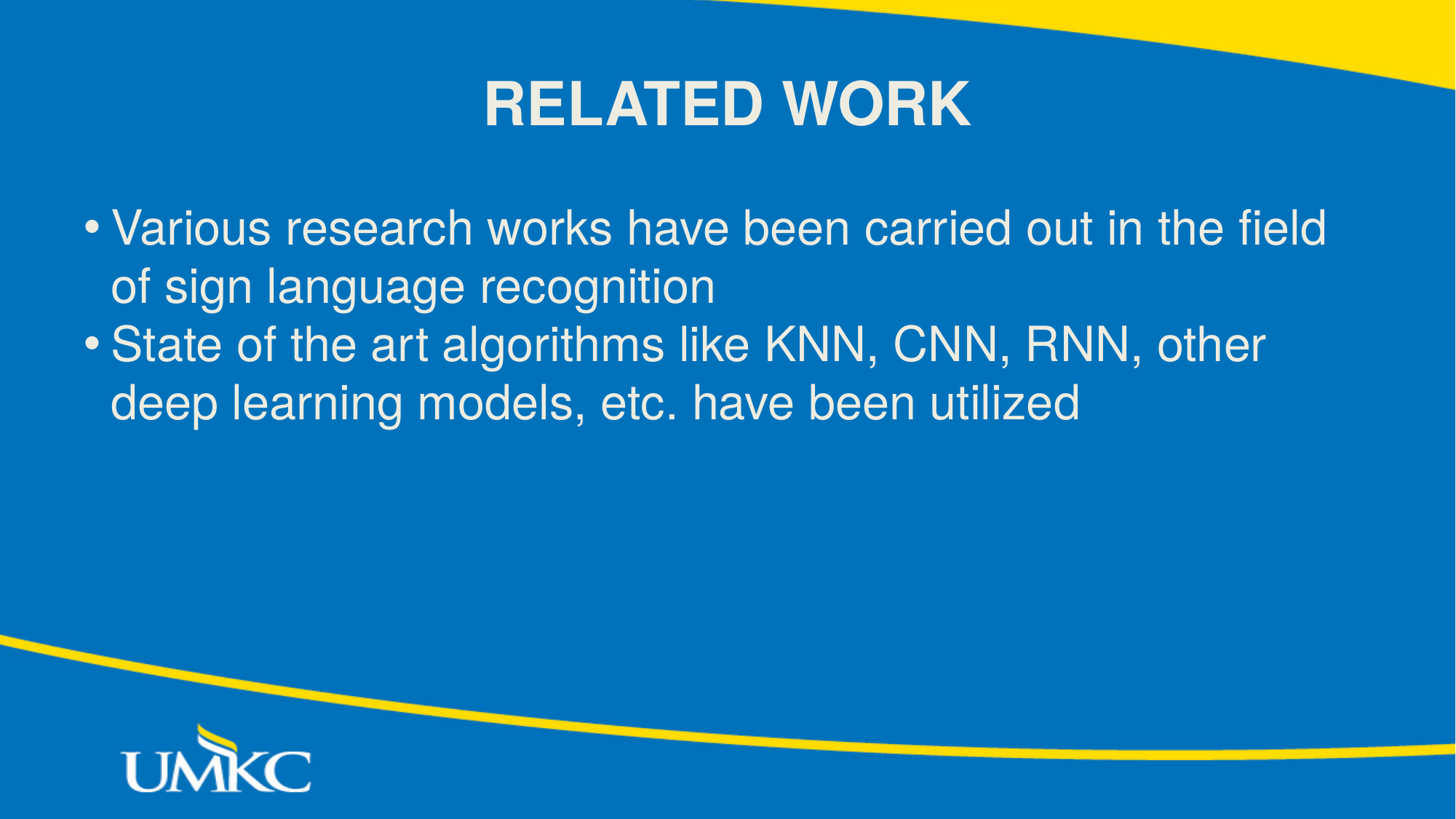

# RELATED WORK
Various research works have been carried out in the field of sign language recognition
State of the art algorithms like KNN, CNN, RNN, other deep learning models, etc. have been utilized